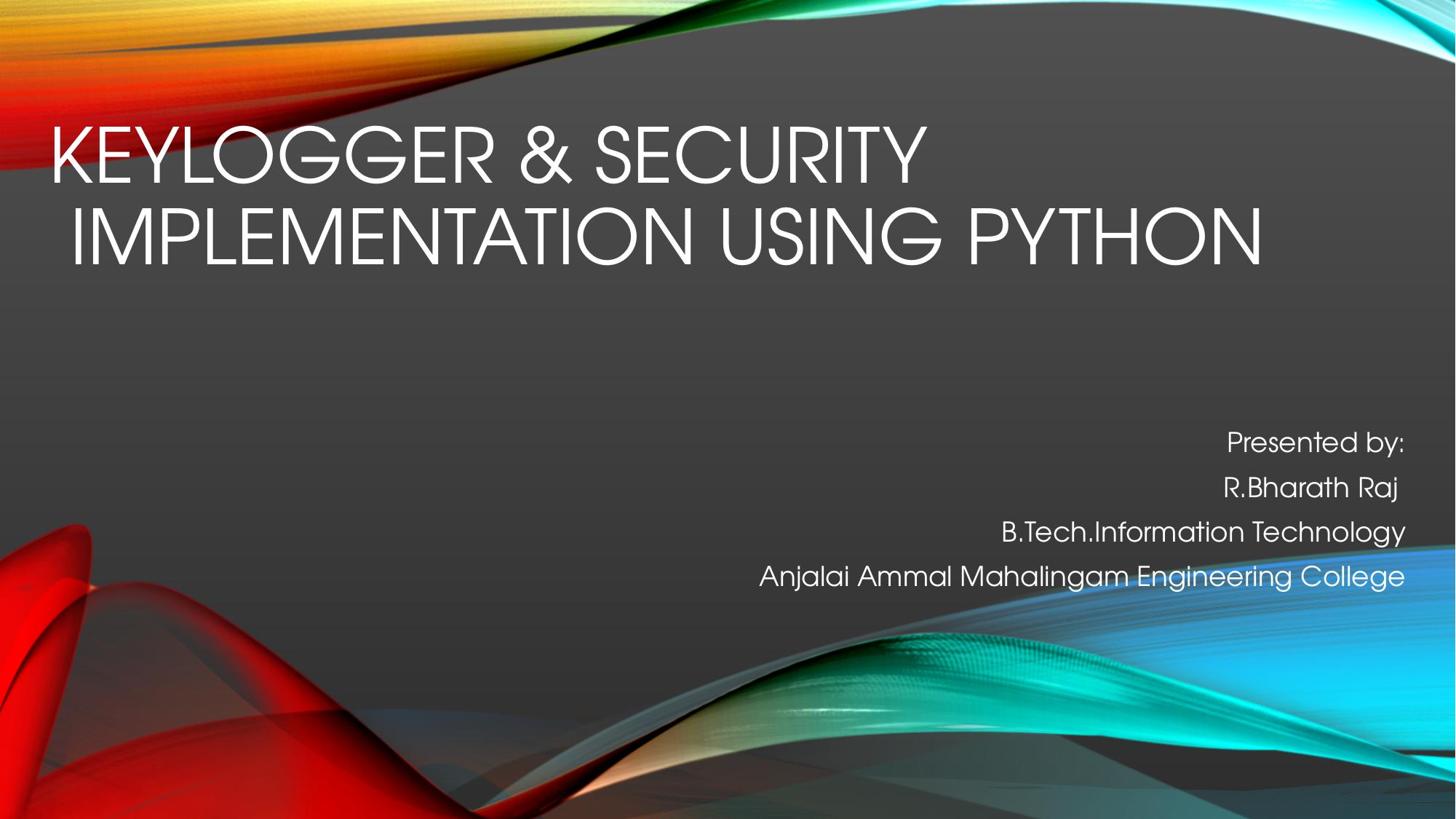

# Keylogger & Security  Implementation using Python

Presented by:
R.Bharath Raj
B.Tech.Information Technology
Anjalai Ammal Mahalingam Engineering College